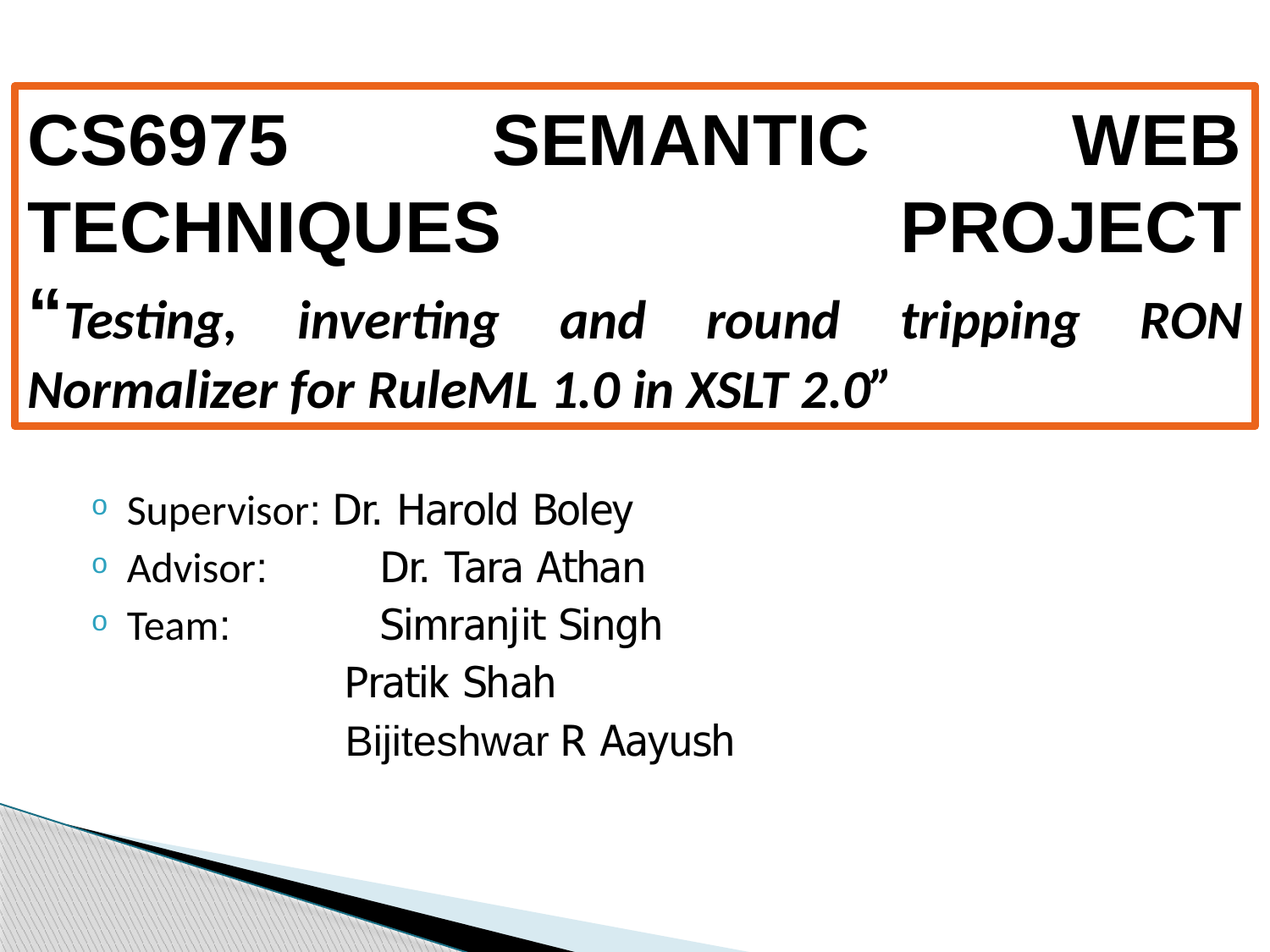

# CS6975 SEMANTIC WEB TECHNIQUES PROJECT “Testing, inverting and round tripping RON Normalizer for RuleML 1.0 in XSLT 2.0”
Supervisor: Dr. Harold Boley
Advisor: 	Dr. Tara Athan
Team:   	Simranjit Singh
             	Pratik Shah
             	Bijiteshwar R Aayush